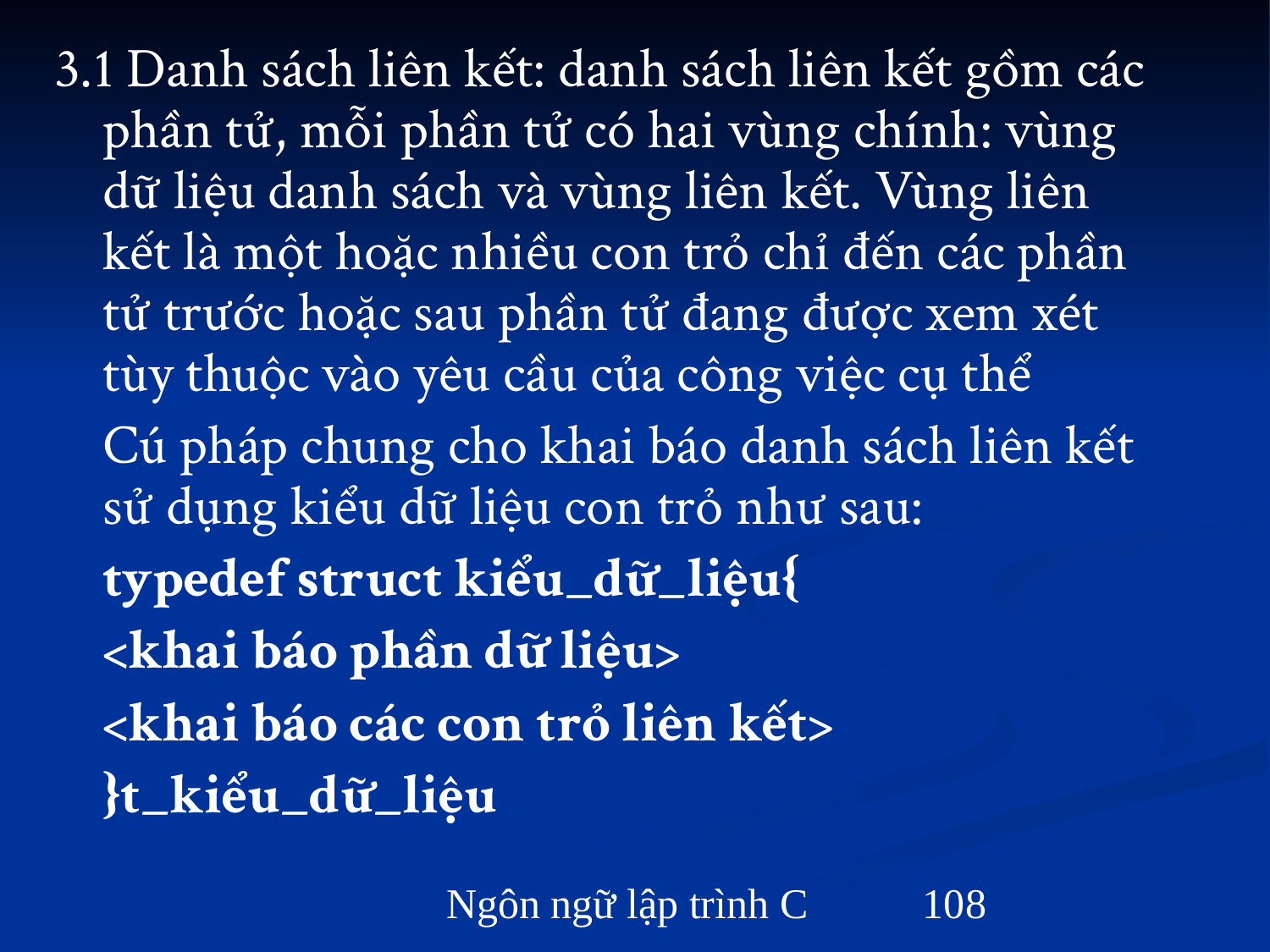

3.1 Danh sách liên kết: danh sách liên kết gồm các phần tử, mỗi phần tử có hai vùng chính: vùng dữ liệu danh sách và vùng liên kết. Vùng liên kết là một hoặc nhiều con trỏ chỉ đến các phần tử trước hoặc sau phần tử đang được xem xét tùy thuộc vào yêu cầu của công việc cụ thể
	Cú pháp chung cho khai báo danh sách liên kết sử dụng kiểu dữ liệu con trỏ như sau:
	typedef struct kiểu_dữ_liệu{
	<khai báo phần dữ liệu>
	<khai báo các con trỏ liên kết>
	}t_kiểu_dữ_liệu
Ngôn ngữ lập trình C
108